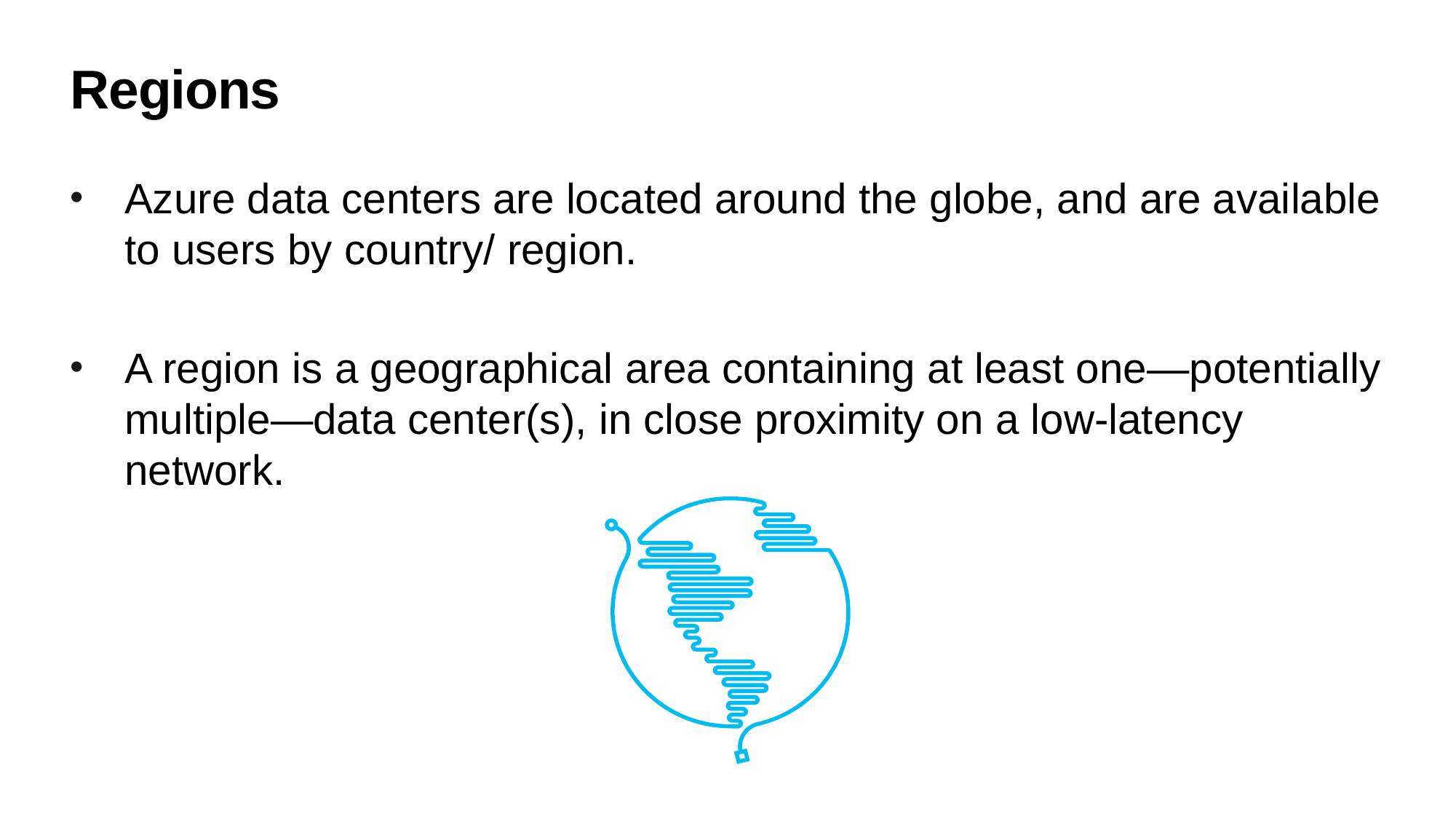

# Regions
Azure data centers are located around the globe, and are available to users by country/ region.

A region is a geographical area containing at least one—potentially multiple—data center(s), in close proximity on a low-latency network.